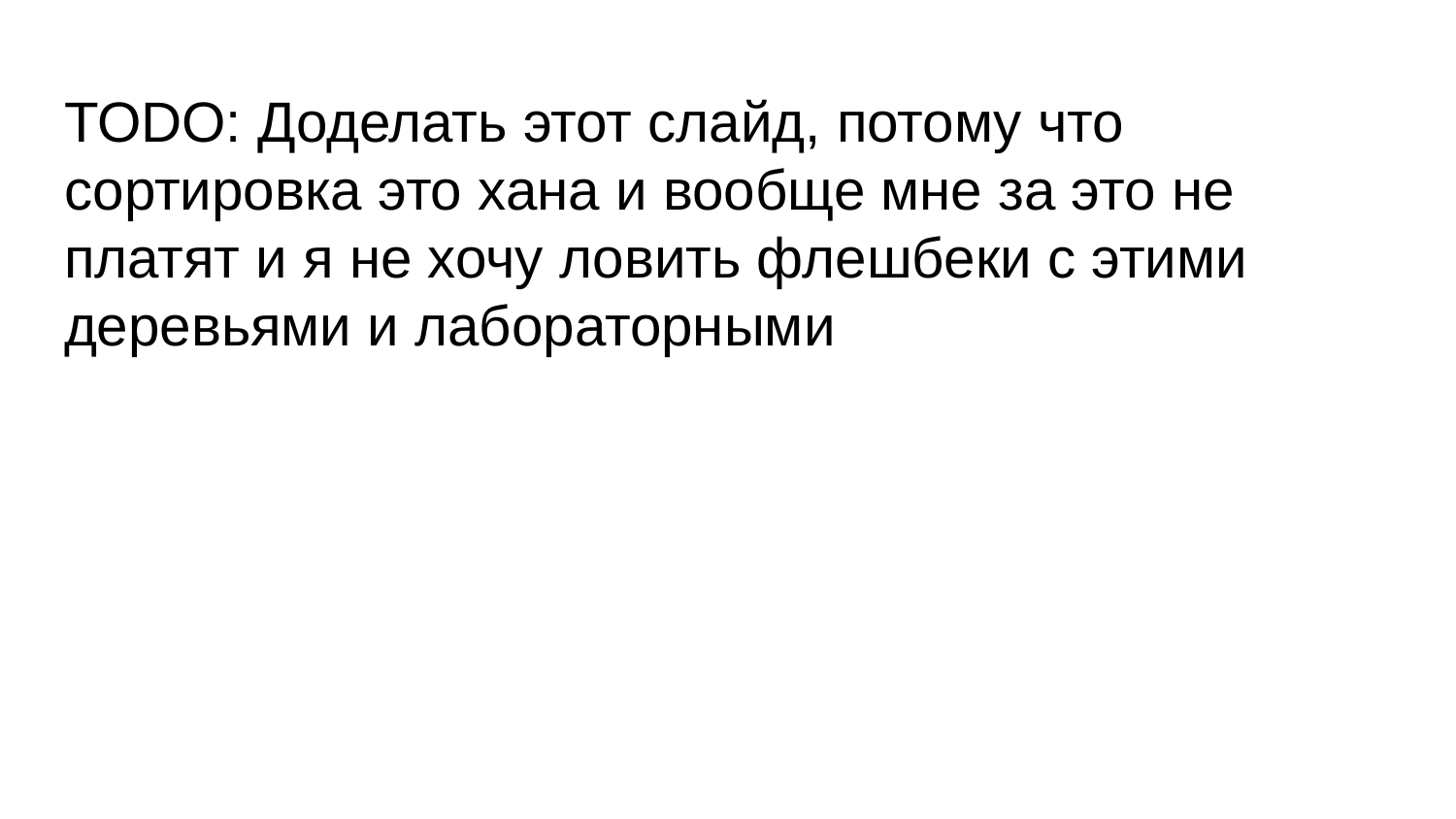

# TODO: Доделать этот слайд, потому что сортировка это хана и вообще мне за это не платят и я не хочу ловить флешбеки с этими деревьями и лабораторными